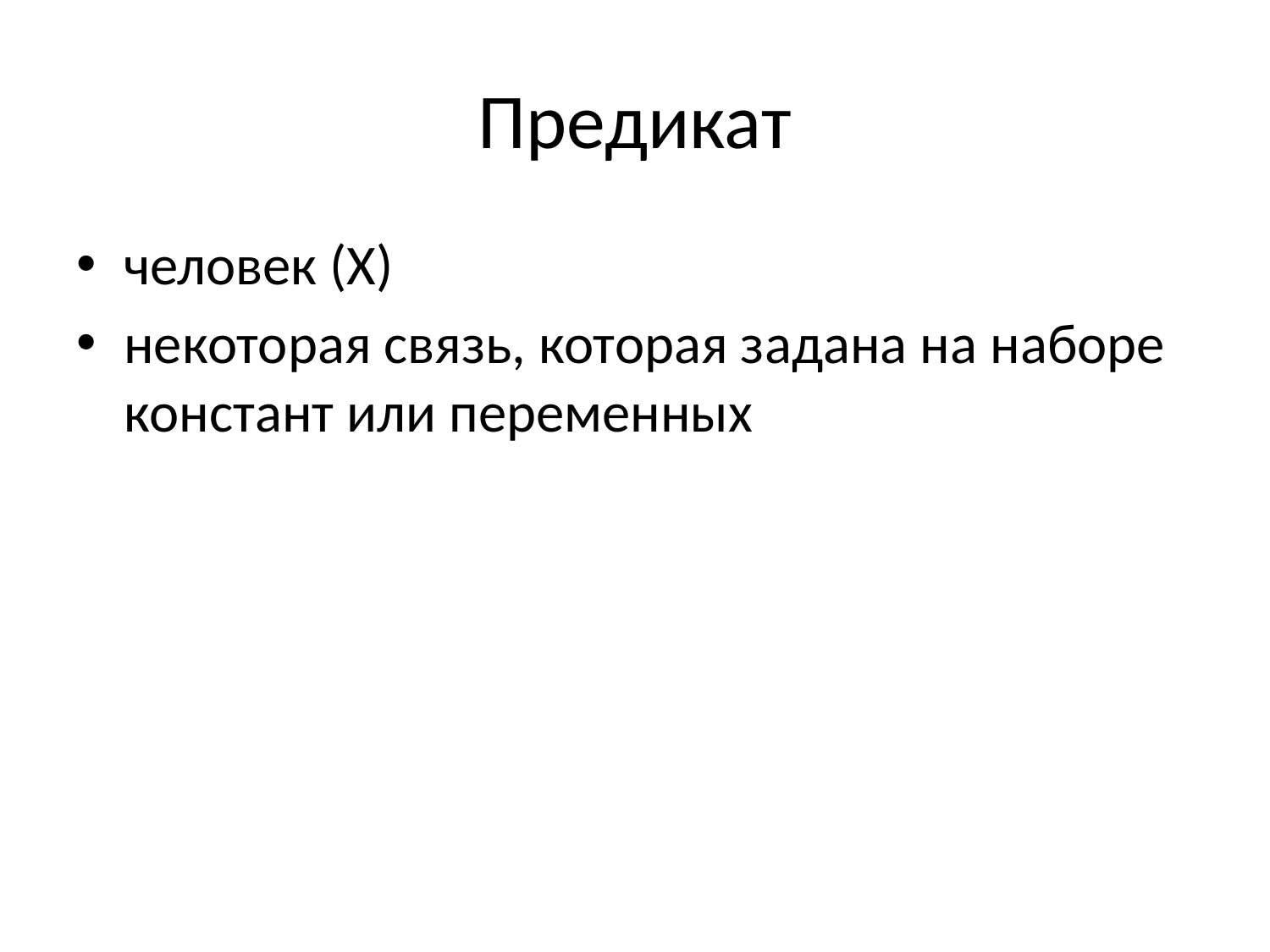

# Предикат
человек (Х)
некоторая связь, которая задана на наборе констант или переменных